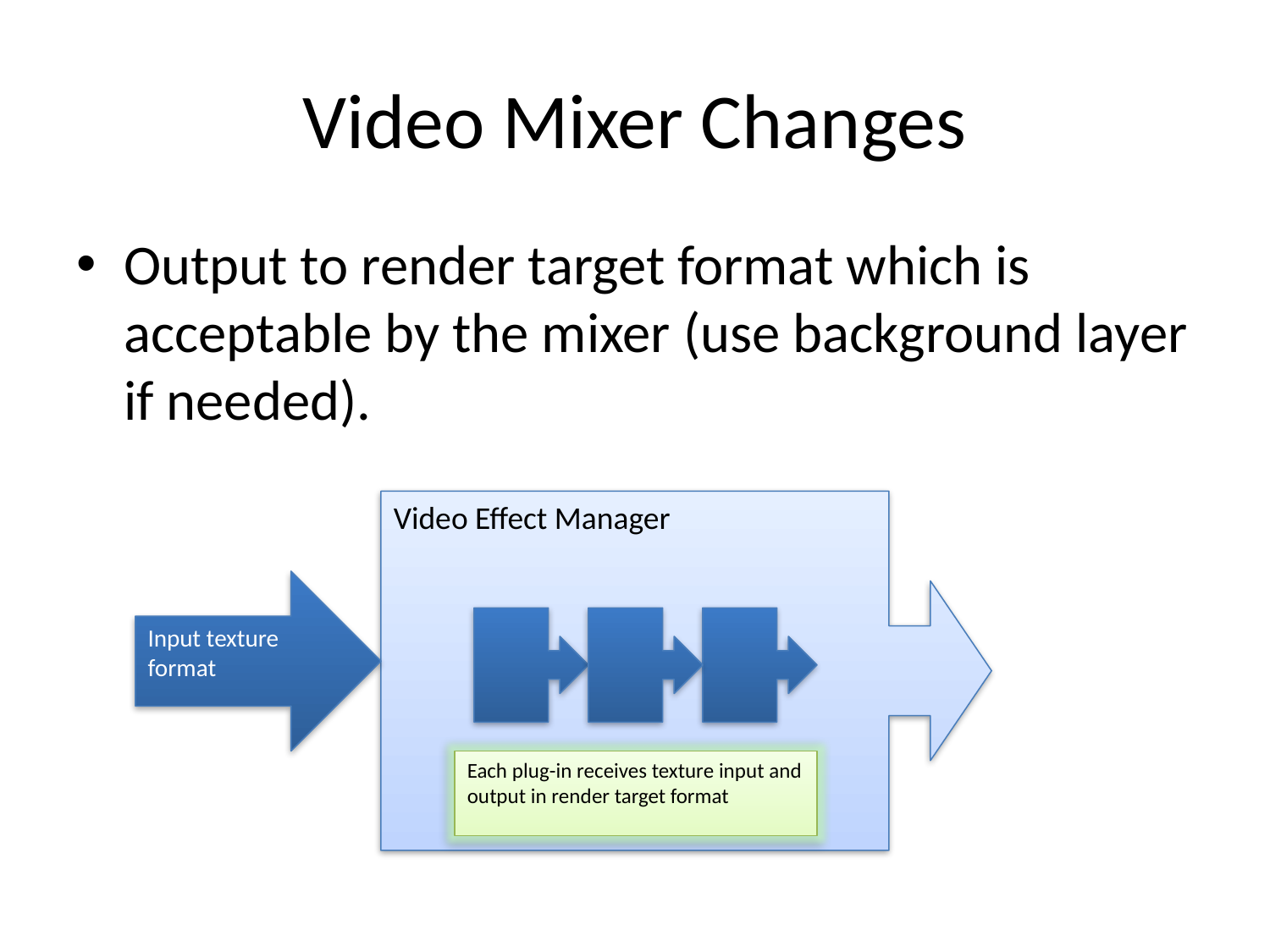

# Video Mixer Changes
Output to render target format which is acceptable by the mixer (use background layer if needed).
Video Effect Manager
Input texture format

Each plug-in receives texture input and output in render target format